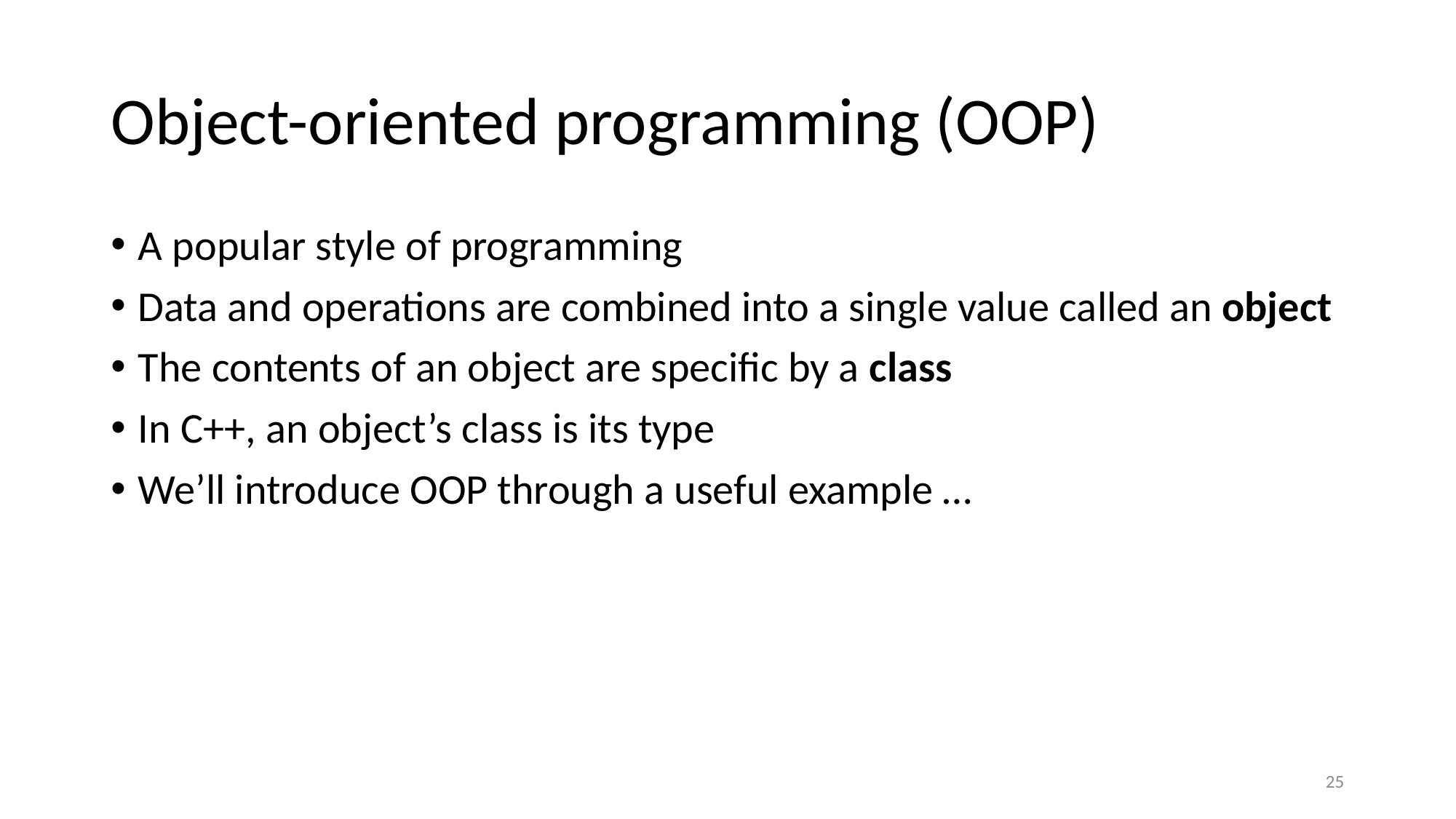

# Object-oriented programming (OOP)
A popular style of programming
Data and operations are combined into a single value called an object
The contents of an object are specific by a class
In C++, an object’s class is its type
We’ll introduce OOP through a useful example …
25